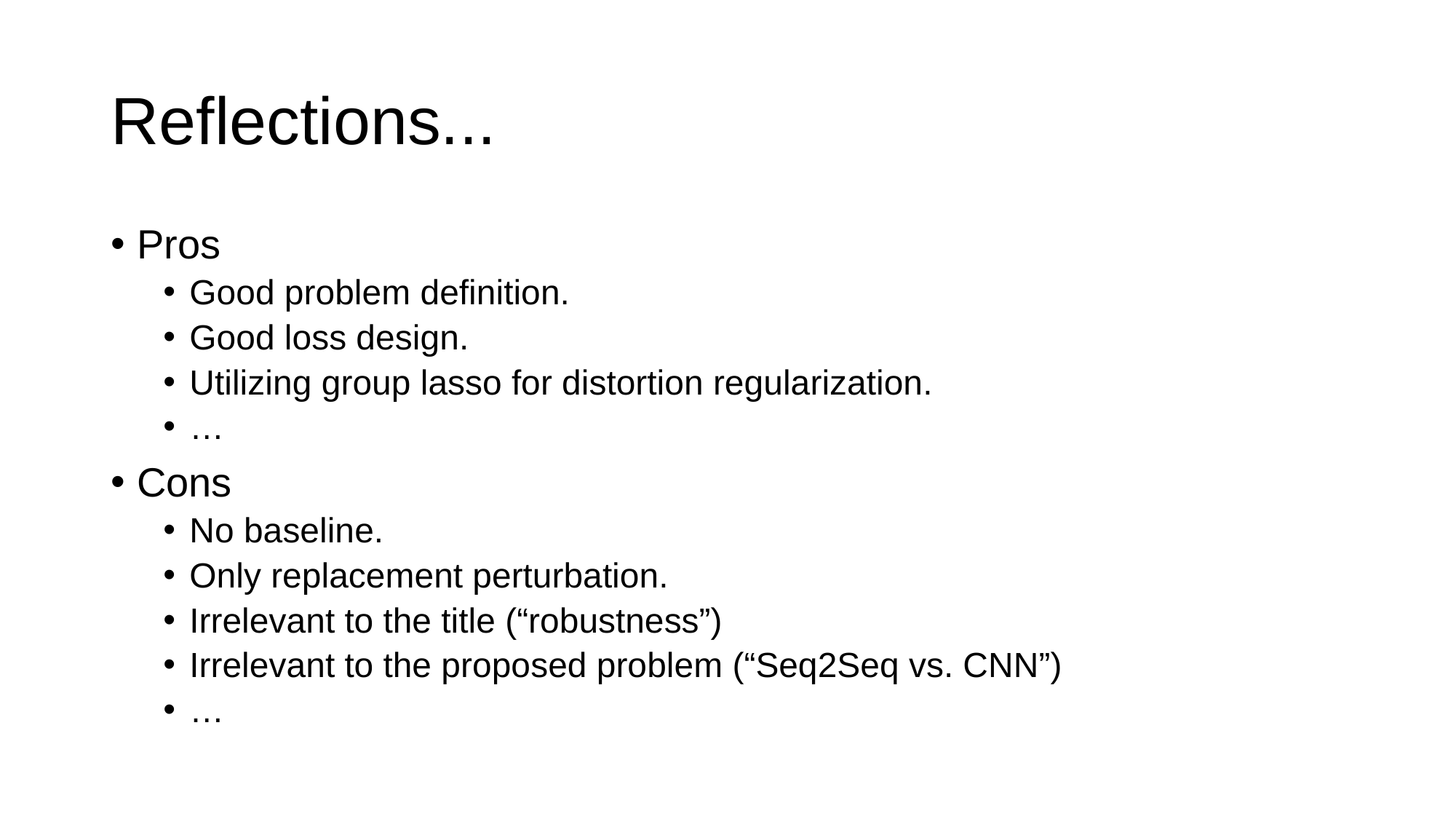

# Reflections...
Pros
Good problem definition.
Good loss design.
Utilizing group lasso for distortion regularization.
…
Cons
No baseline.
Only replacement perturbation.
Irrelevant to the title (“robustness”)
Irrelevant to the proposed problem (“Seq2Seq vs. CNN”)
…